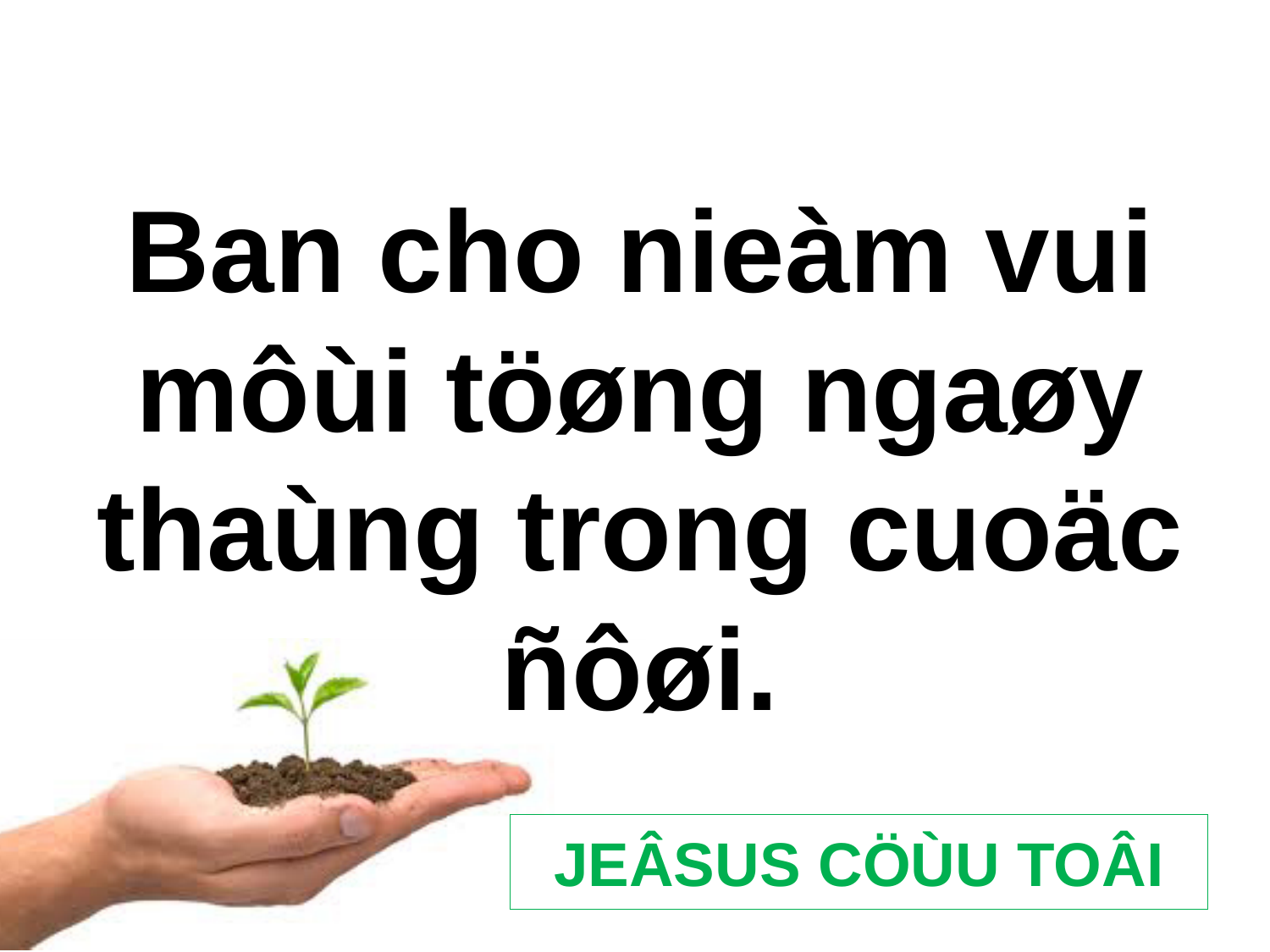

Ban cho nieàm vui môùi töøng ngaøy thaùng trong cuoäc ñôøi.
JEÂSUS CÖÙU TOÂI